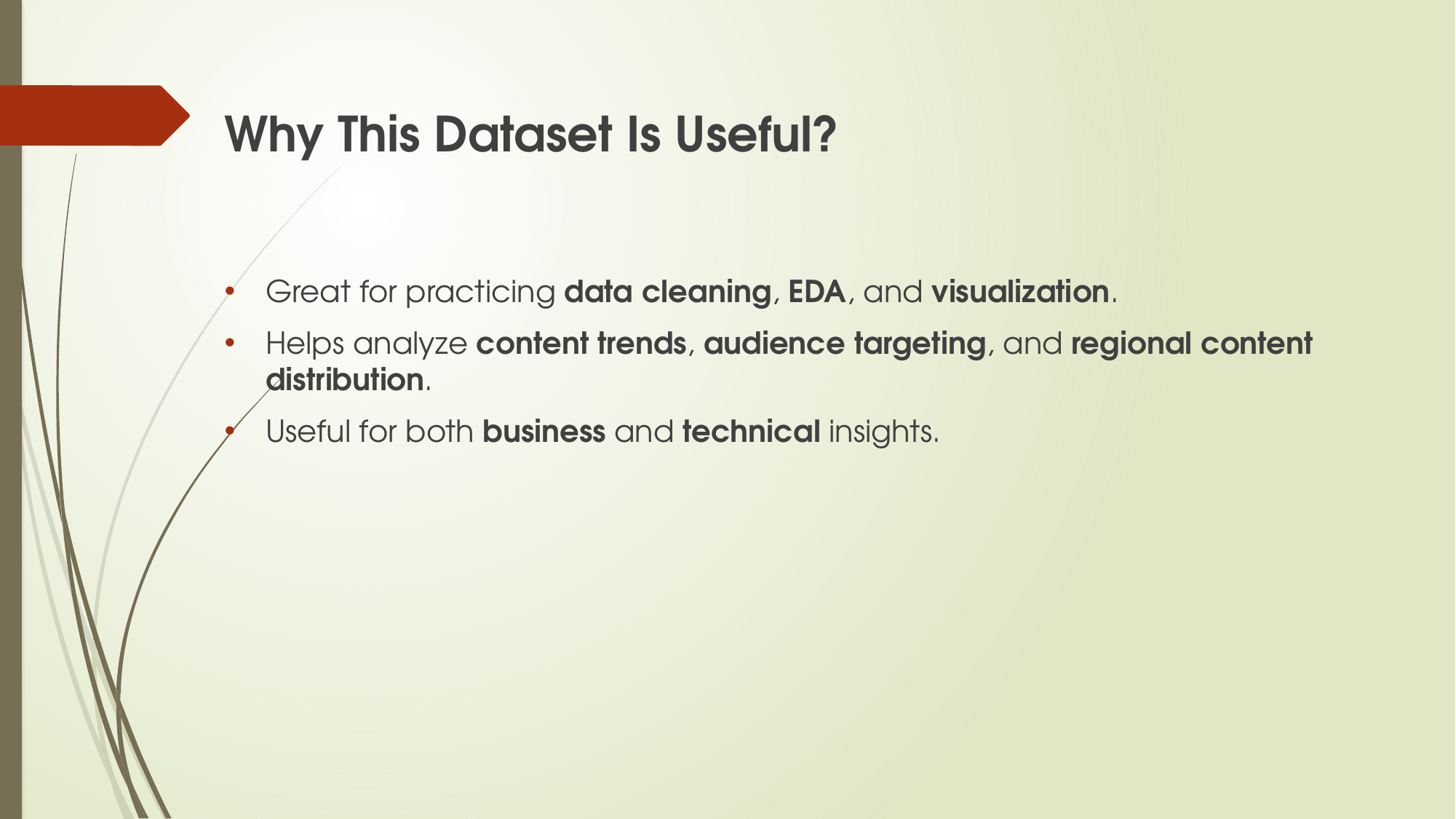

Why This Dataset Is Useful?

Great for practicing data cleaning, EDA, and visualization.
Helps analyze content trends, audience targeting, and regional content distribution.
Useful for both business and technical insights.